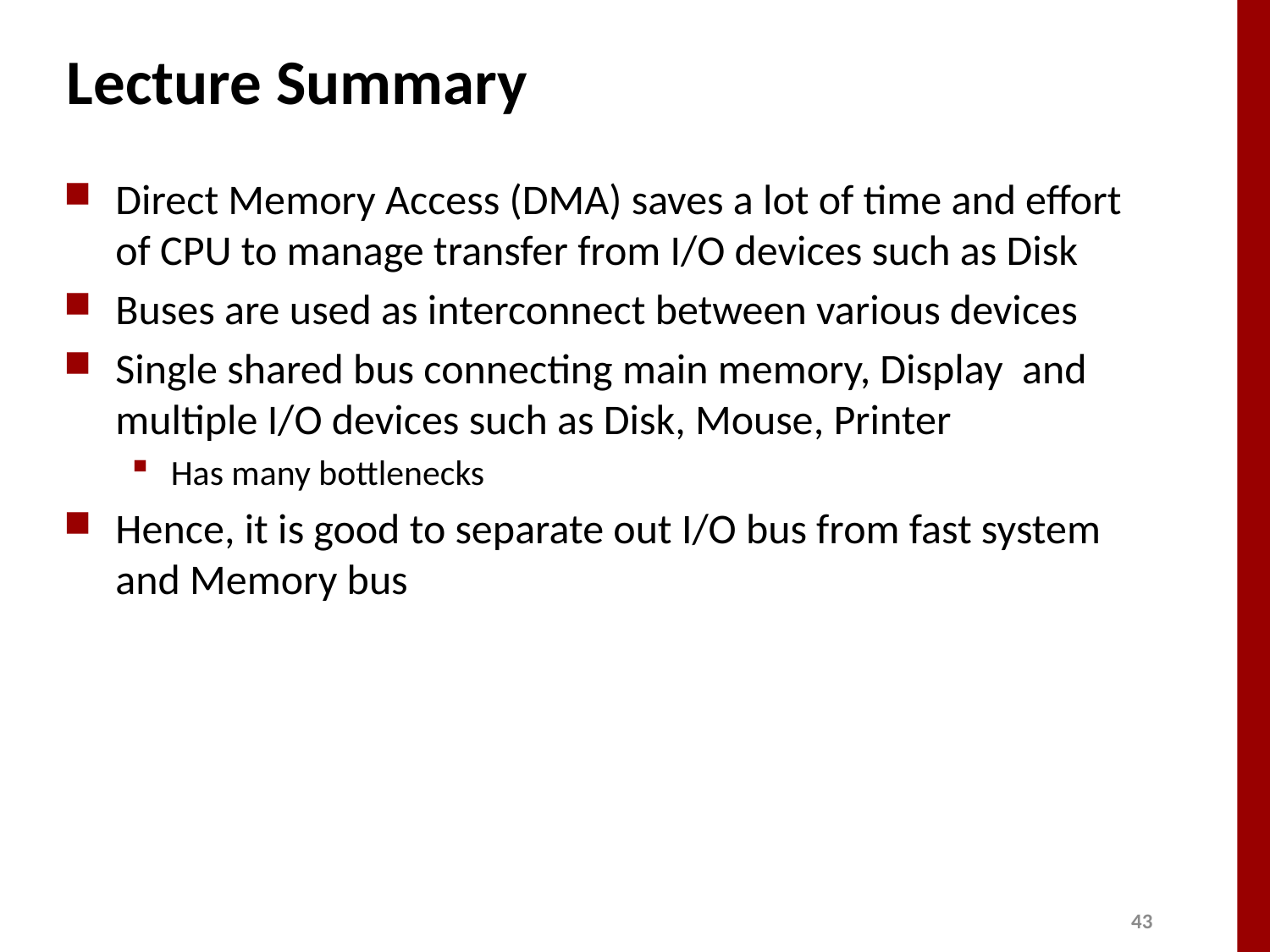

# Lecture Summary
Direct Memory Access (DMA) saves a lot of time and effort of CPU to manage transfer from I/O devices such as Disk
Buses are used as interconnect between various devices
Single shared bus connecting main memory, Display  and multiple I/O devices such as Disk, Mouse, Printer
Has many bottlenecks
Hence, it is good to separate out I/O bus from fast system and Memory bus